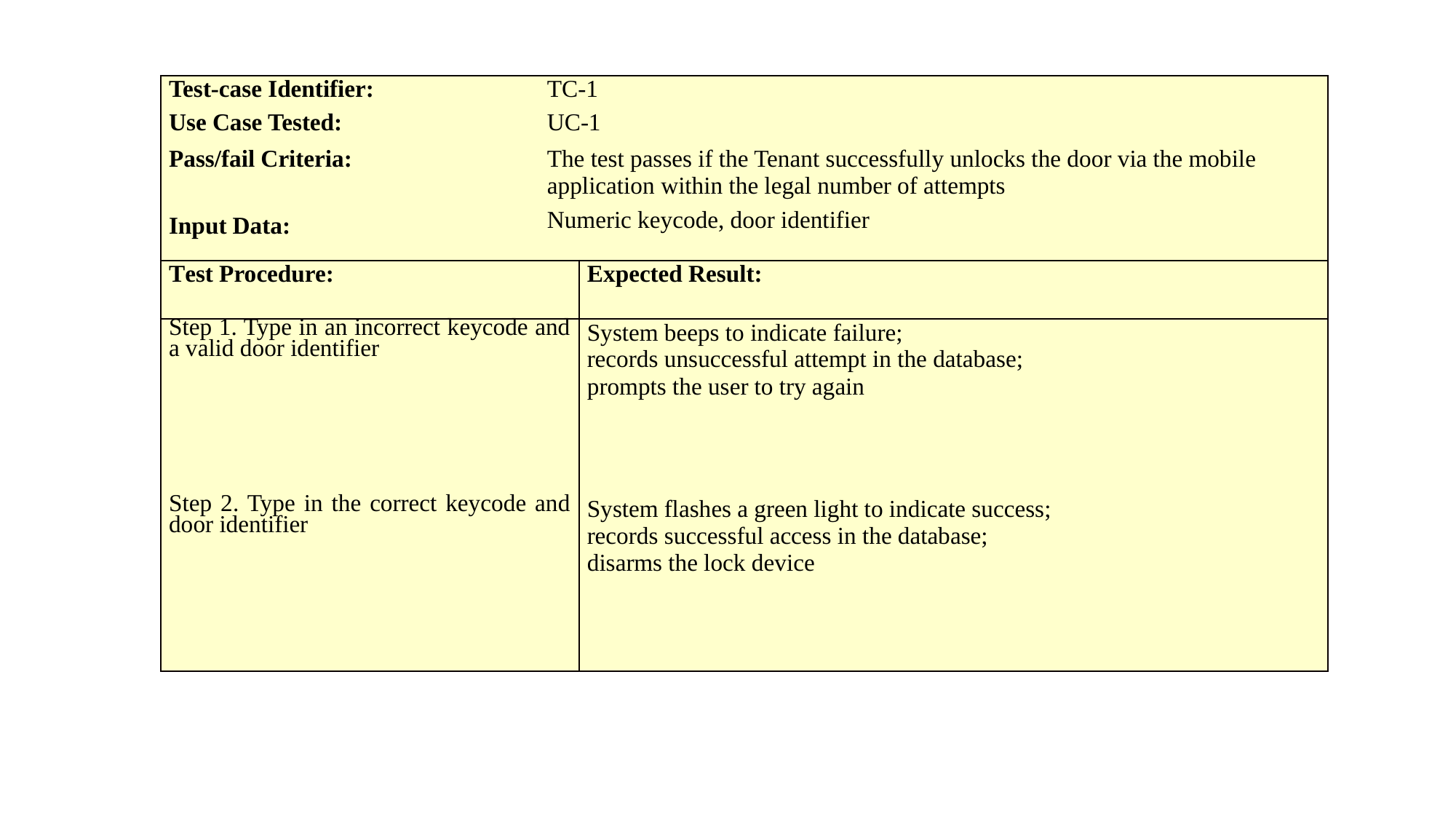

| Test-case Identifier: | TC-1 |  |
| --- | --- | --- |
| Use Case Tested: | UC-1 |  |
| Pass/fail Criteria: | The test passes if the Tenant successfully unlocks the door via the mobile application within the legal number of attempts |  |
| Input Data: | Numeric keycode, door identifier |  |
| Test Procedure: |  | Expected Result: |
| Step 1. Type in an incorrect keycode and a valid door identifier |  | System beeps to indicate failure; records unsuccessful attempt in the database; prompts the user to try again |
| Step 2. Type in the correct keycode and door identifier |  | System flashes a green light to indicate success; records successful access in the database; disarms the lock device |